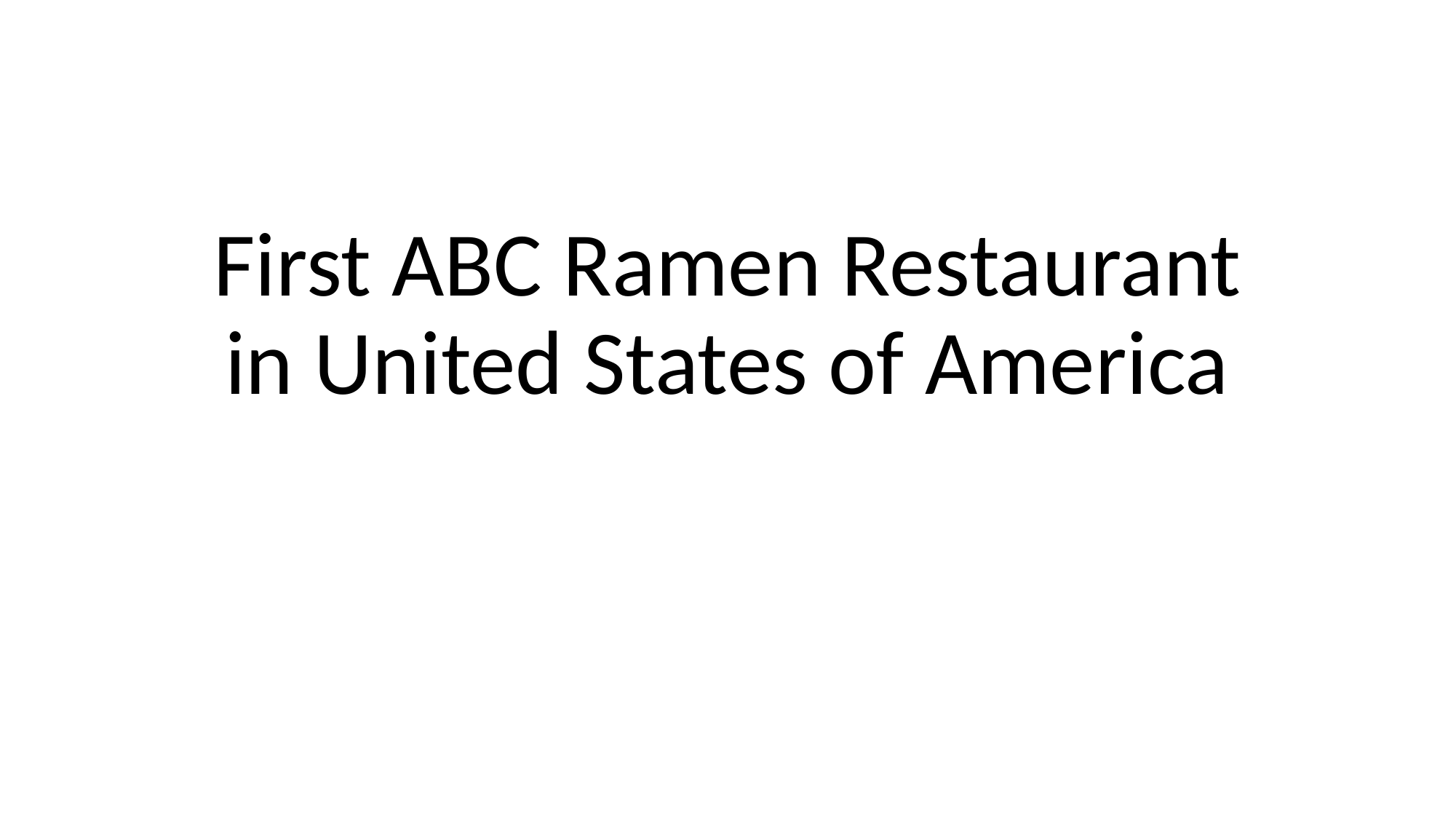

# First ABC Ramen Restaurant in United States of America